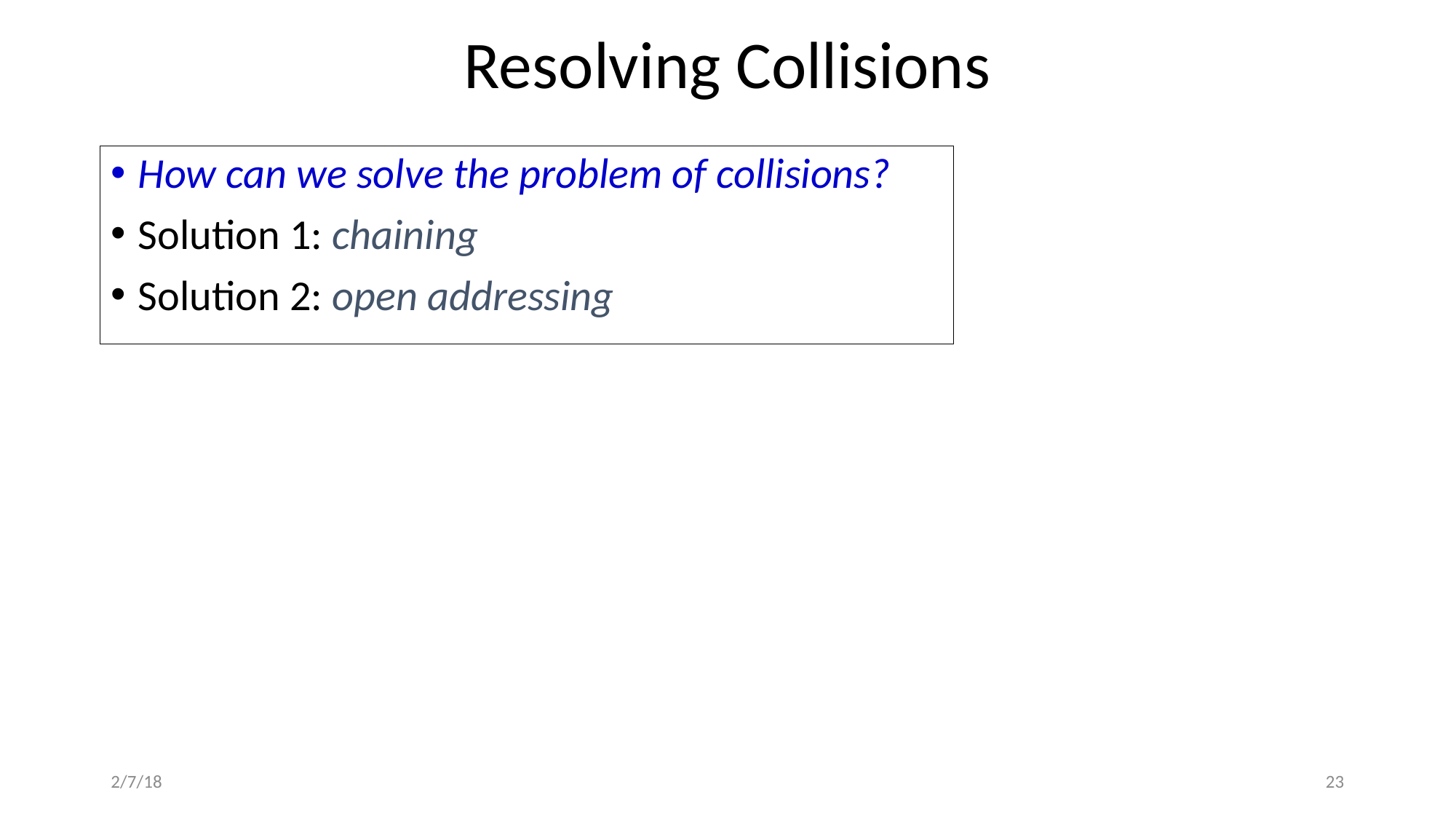

# Resolving Collisions
How can we solve the problem of collisions?
Solution 1: chaining
Solution 2: open addressing
2/7/18

23